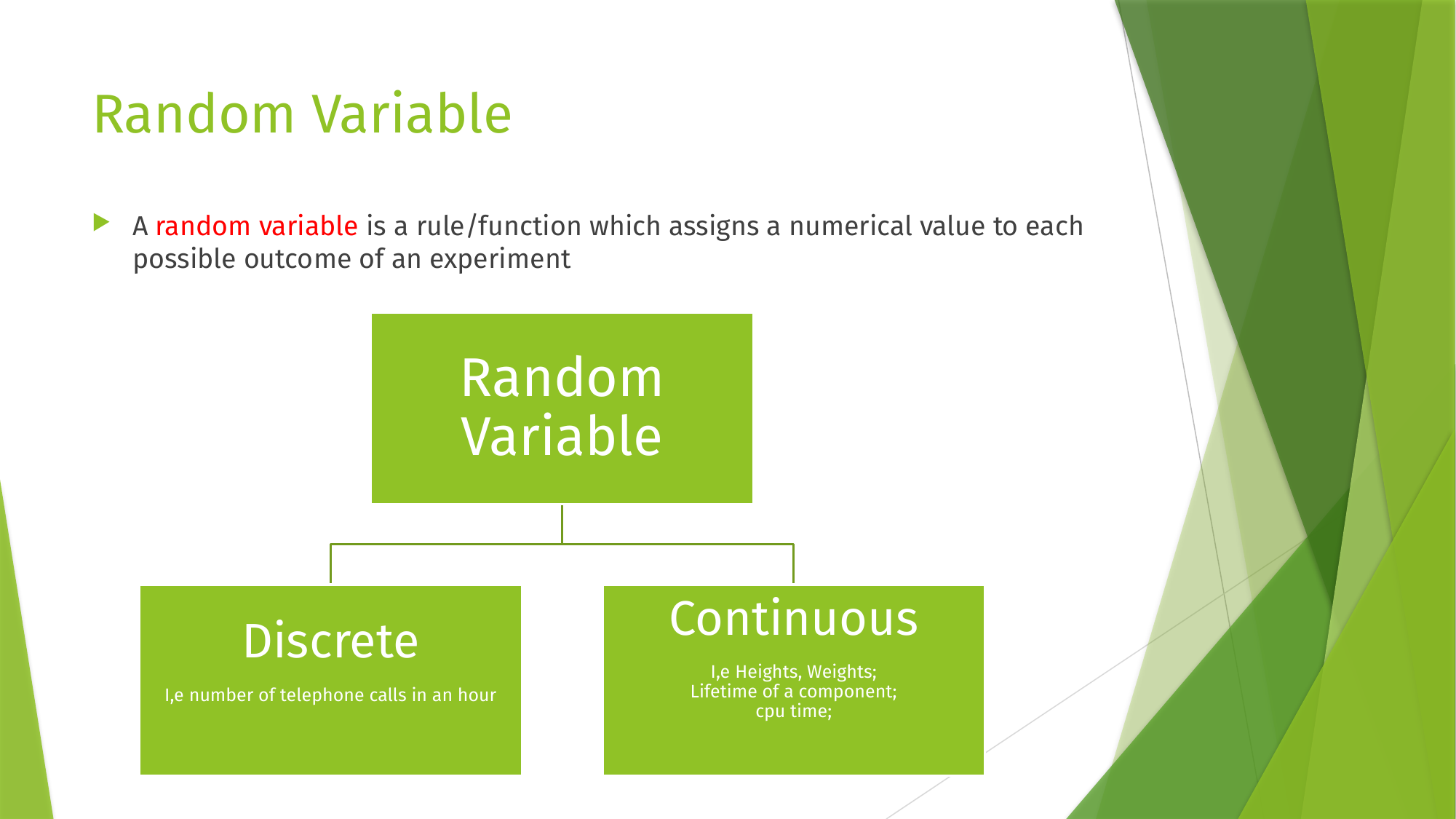

# Random Variable
A random variable is a rule/function which assigns a numerical value to each possible outcome of an experiment
Random Variable
Discrete
I,e number of telephone calls in an hour
Continuous
I,e Heights, Weights;
Lifetime of a component;
cpu time;